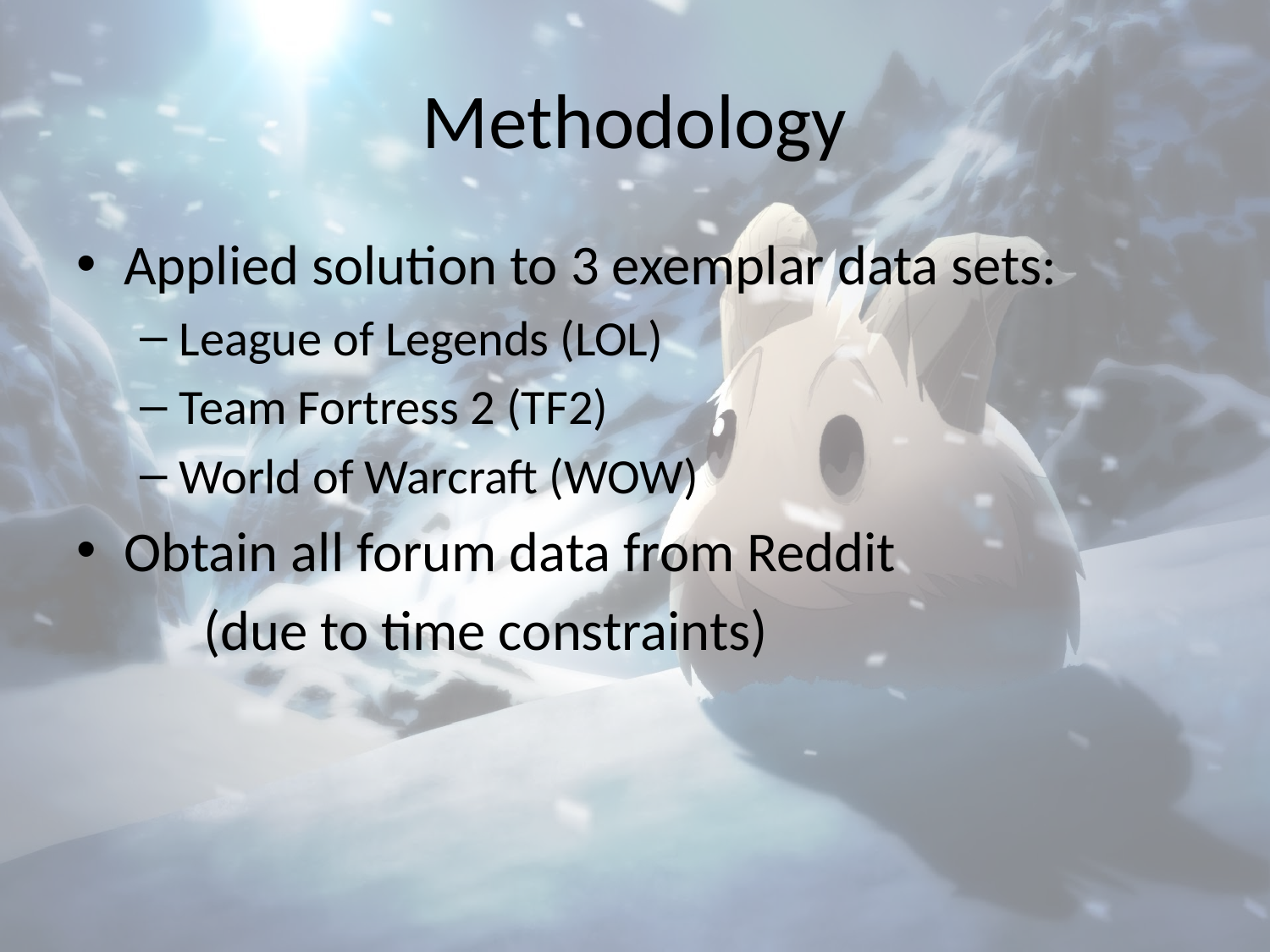

# Methodology
Applied solution to 3 exemplar data sets:
League of Legends (LOL)
Team Fortress 2 (TF2)
World of Warcraft (WOW)
Obtain all forum data from Reddit
	(due to time constraints)